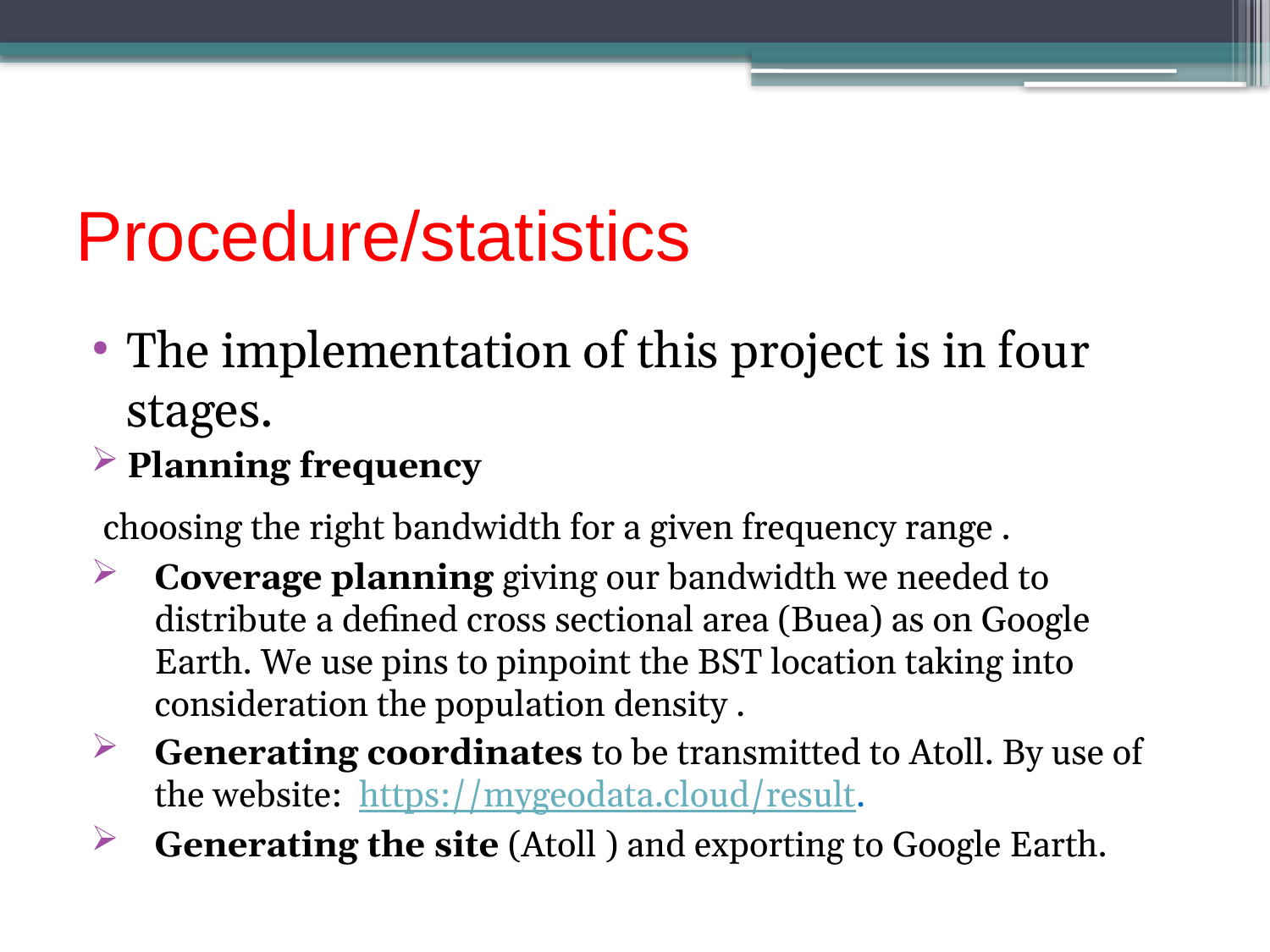

# Procedure/statistics
The implementation of this project is in four stages.
Planning frequency
 choosing the right bandwidth for a given frequency range .
Coverage planning giving our bandwidth we needed to distribute a defined cross sectional area (Buea) as on Google Earth. We use pins to pinpoint the BST location taking into consideration the population density .
Generating coordinates to be transmitted to Atoll. By use of the website:  https://mygeodata.cloud/result.
Generating the site (Atoll ) and exporting to Google Earth.